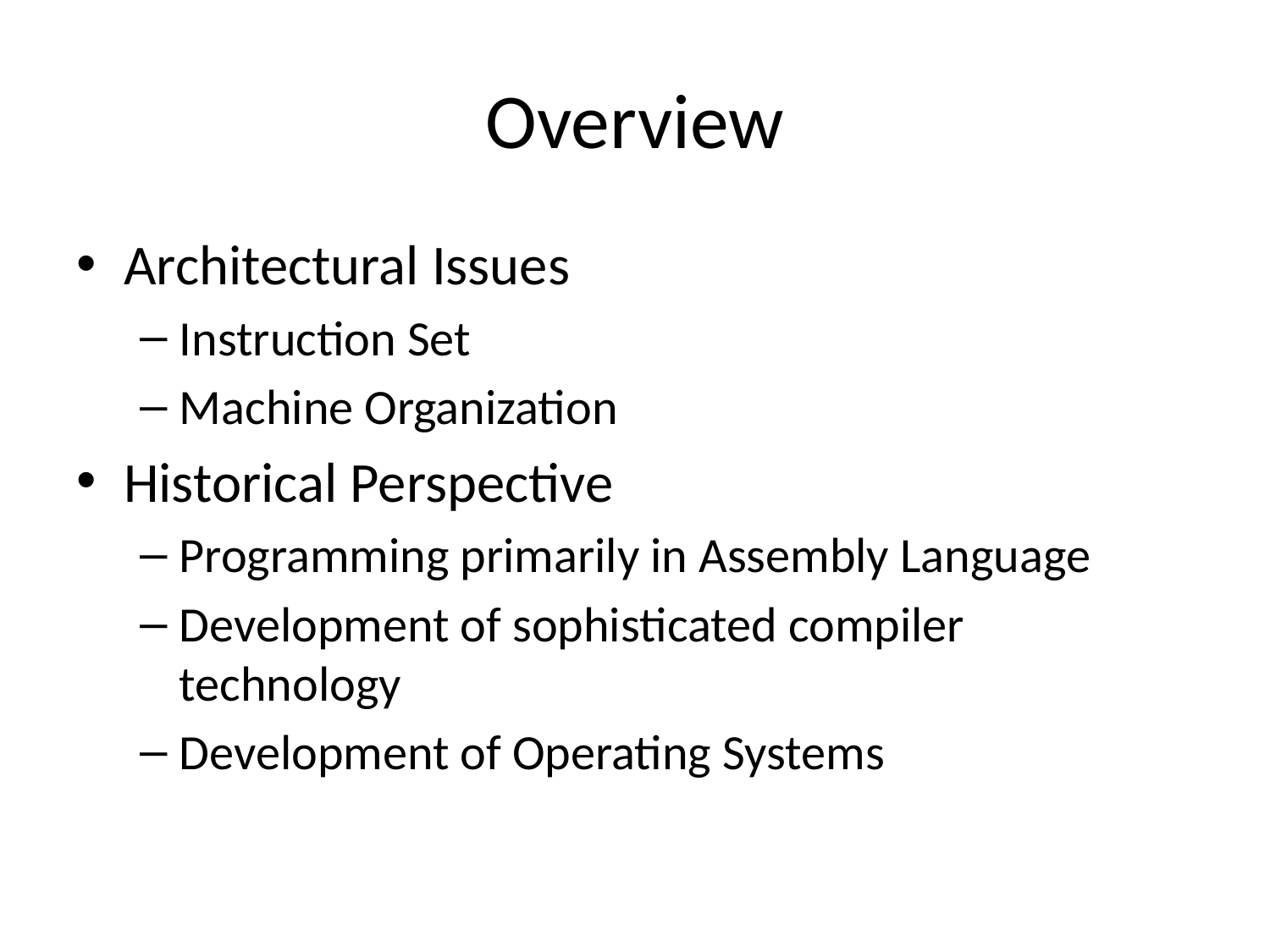

# Overview
Architectural Issues
Instruction Set
Machine Organization
Historical Perspective
Programming primarily in Assembly Language
Development of sophisticated compiler technology
Development of Operating Systems